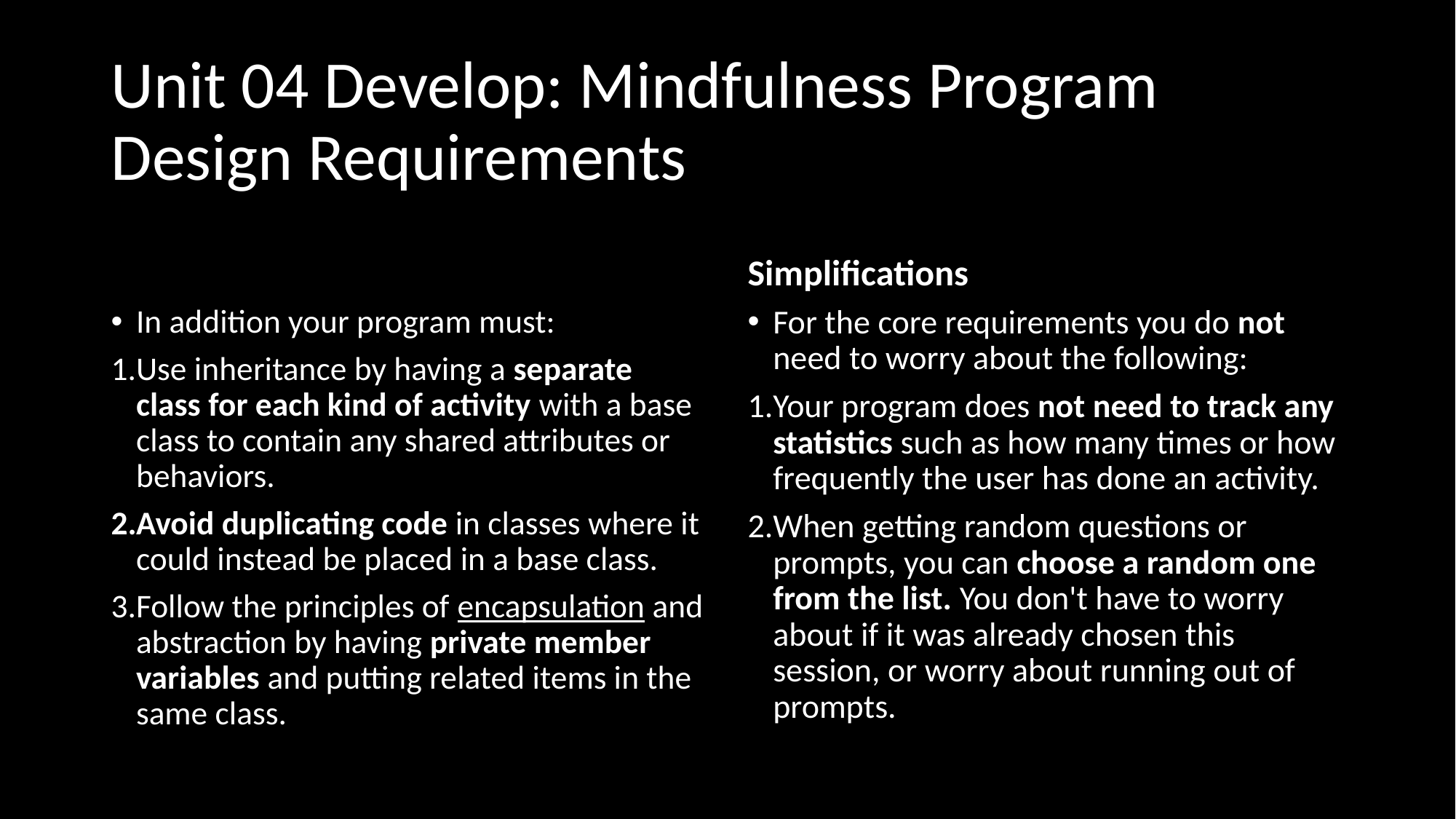

# Unit 04 Develop: Mindfulness Program Design Requirements

Simplifications
In addition your program must:
Use inheritance by having a separate class for each kind of activity with a base class to contain any shared attributes or behaviors.
Avoid duplicating code in classes where it could instead be placed in a base class.
Follow the principles of encapsulation and abstraction by having private member variables and putting related items in the same class.

For the core requirements you do not need to worry about the following:
Your program does not need to track any statistics such as how many times or how frequently the user has done an activity.
When getting random questions or prompts, you can choose a random one from the list. You don't have to worry about if it was already chosen this session, or worry about running out of prompts.